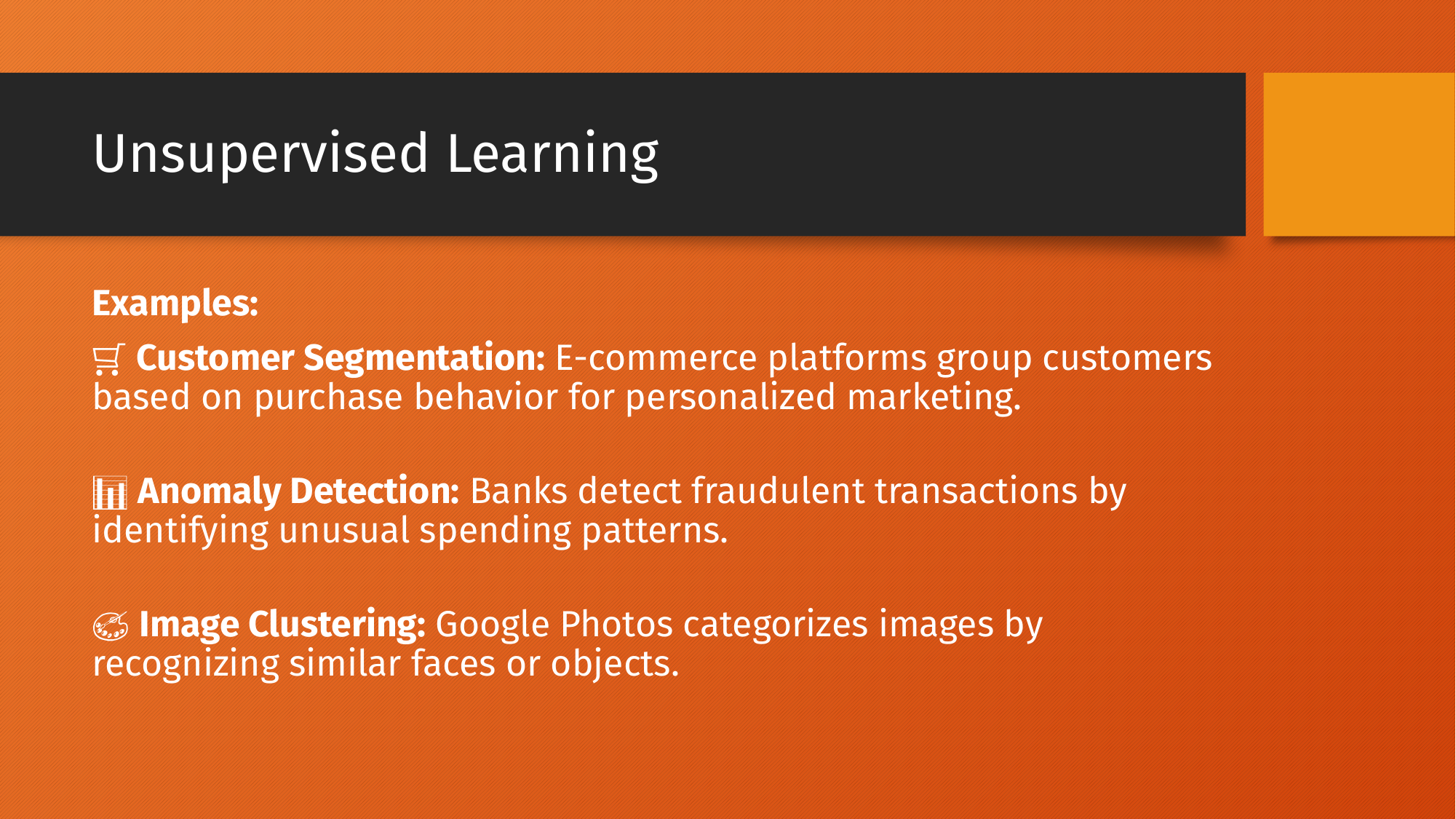

# Unsupervised Learning
Examples:
🛒 Customer Segmentation: E-commerce platforms group customers based on purchase behavior for personalized marketing.
📊 Anomaly Detection: Banks detect fraudulent transactions by identifying unusual spending patterns.
🎨 Image Clustering: Google Photos categorizes images by recognizing similar faces or objects.